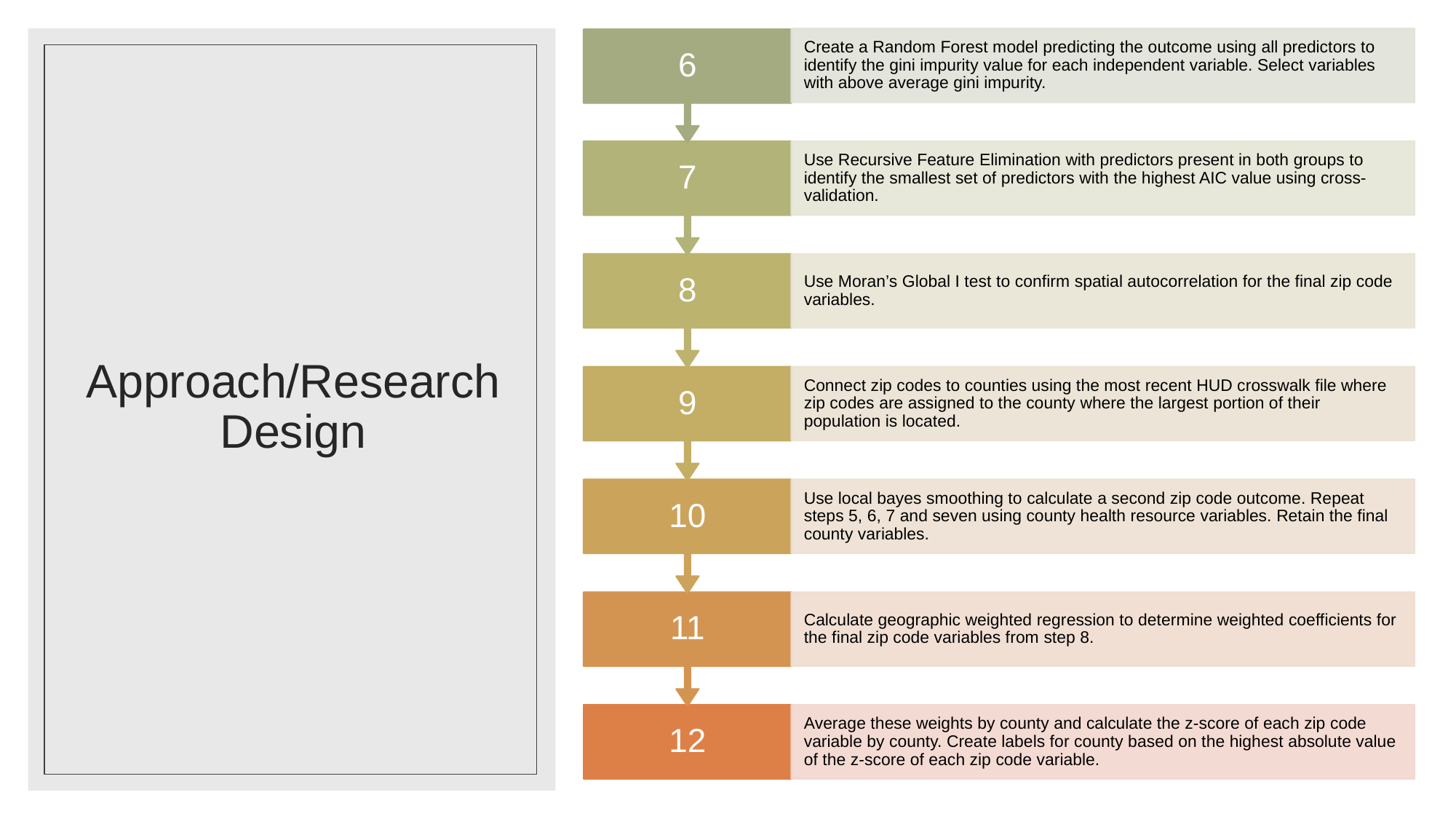

12
Average these weights by county and calculate the z-score of each zip code variable by county. Create labels for county based on the highest absolute value of the z-score of each zip code variable.
11
Calculate geographic weighted regression to determine weighted coefficients for the final zip code variables from step 8.
10
Use local bayes smoothing to calculate a second zip code outcome. Repeat steps 5, 6, 7 and seven using county health resource variables. Retain the final county variables.
9
Connect zip codes to counties using the most recent HUD crosswalk file where zip codes are assigned to the county where the largest portion of their population is located.
8
Use Moran’s Global I test to confirm spatial autocorrelation for the final zip code variables.
7
Use Recursive Feature Elimination with predictors present in both groups to identify the smallest set of predictors with the highest AIC value using cross-validation.
6
Create a Random Forest model predicting the outcome using all predictors to identify the gini impurity value for each independent variable. Select variables with above average gini impurity.

# Approach/Research Design